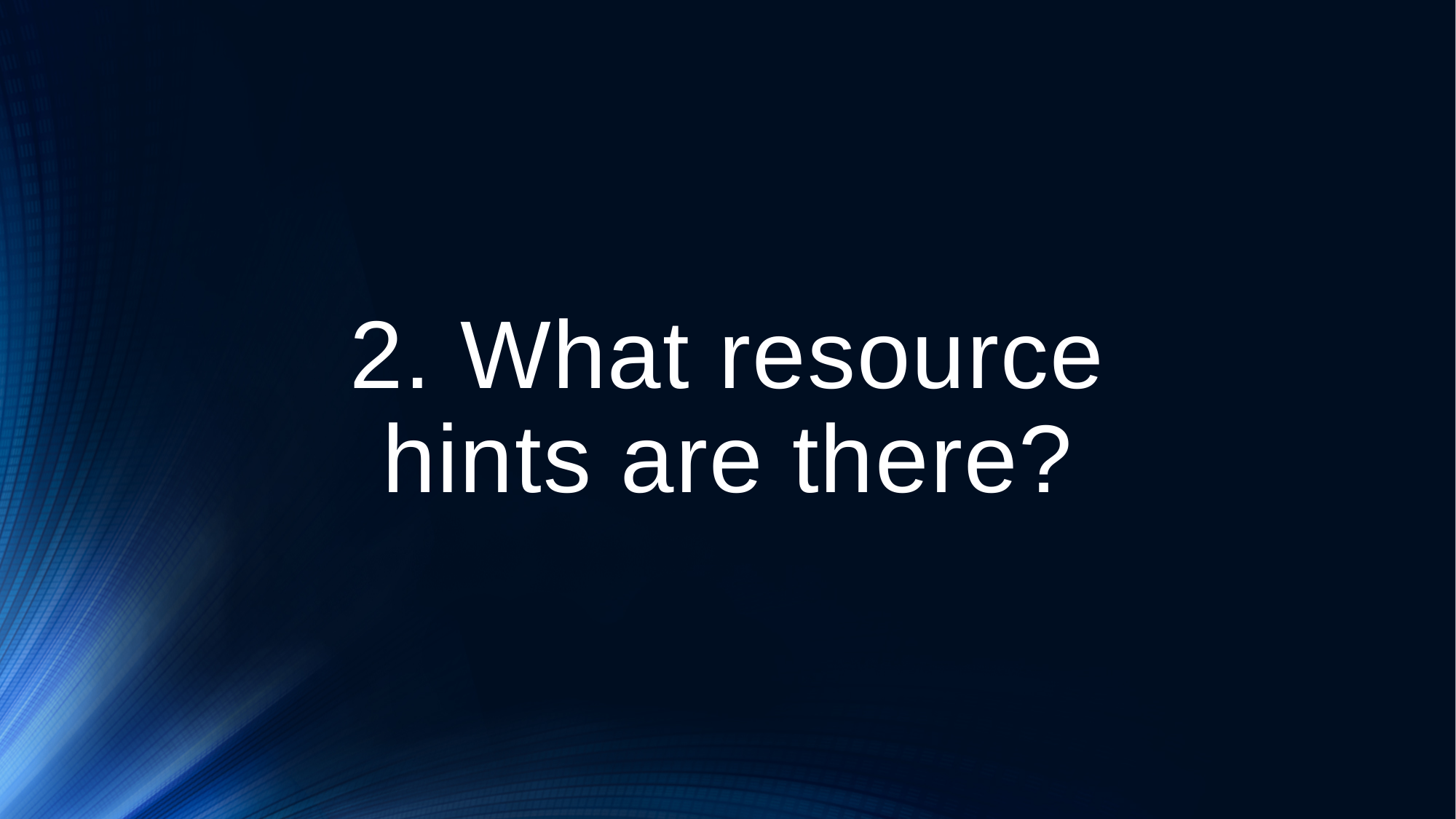

# 2. What resource hints are there?